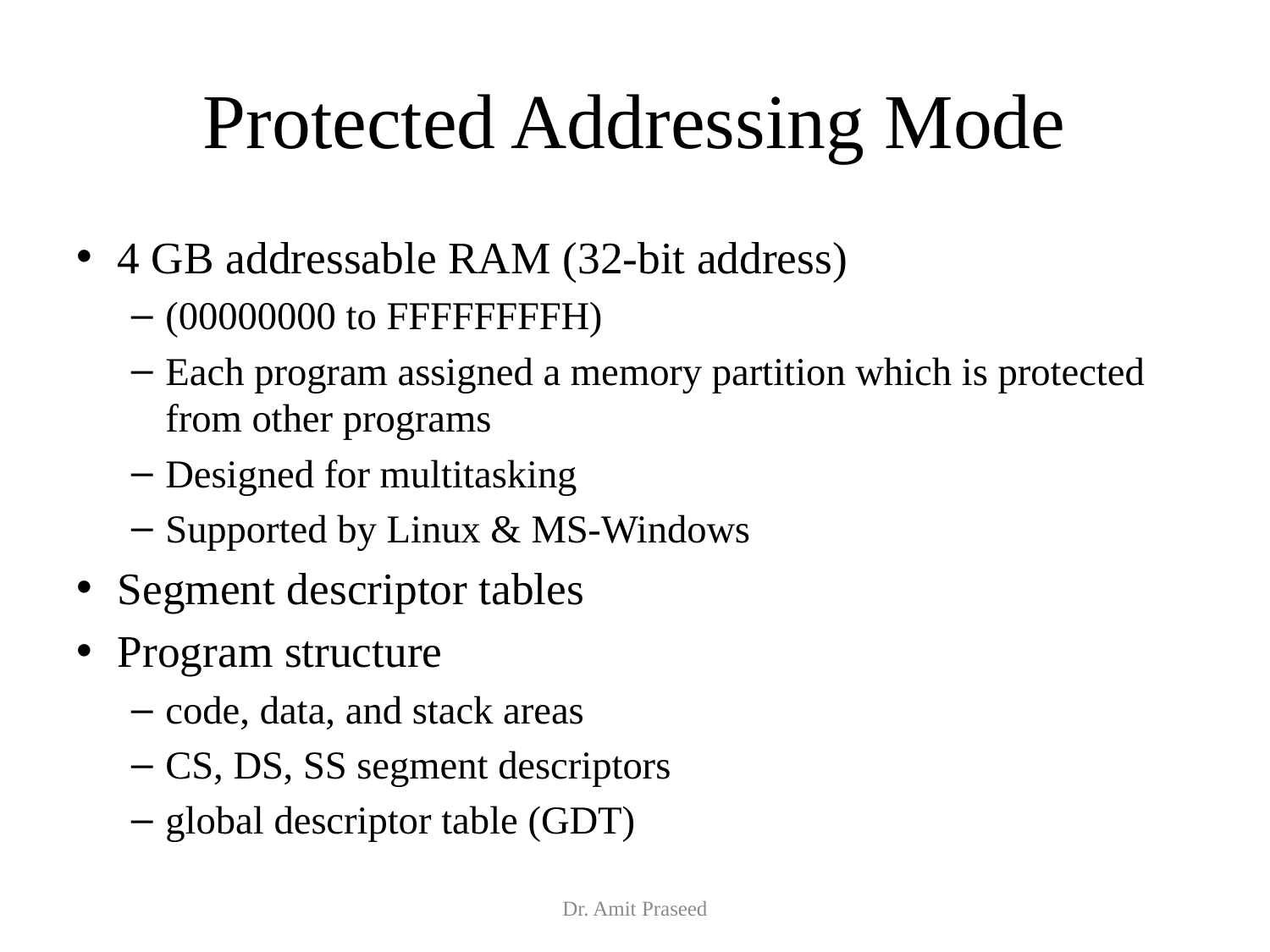

# Protected Addressing Mode
4 GB addressable RAM (32-bit address)
(00000000 to FFFFFFFFH)
Each program assigned a memory partition which is protected from other programs
Designed for multitasking
Supported by Linux & MS-Windows
Segment descriptor tables
Program structure
code, data, and stack areas
CS, DS, SS segment descriptors
global descriptor table (GDT)
Dr. Amit Praseed